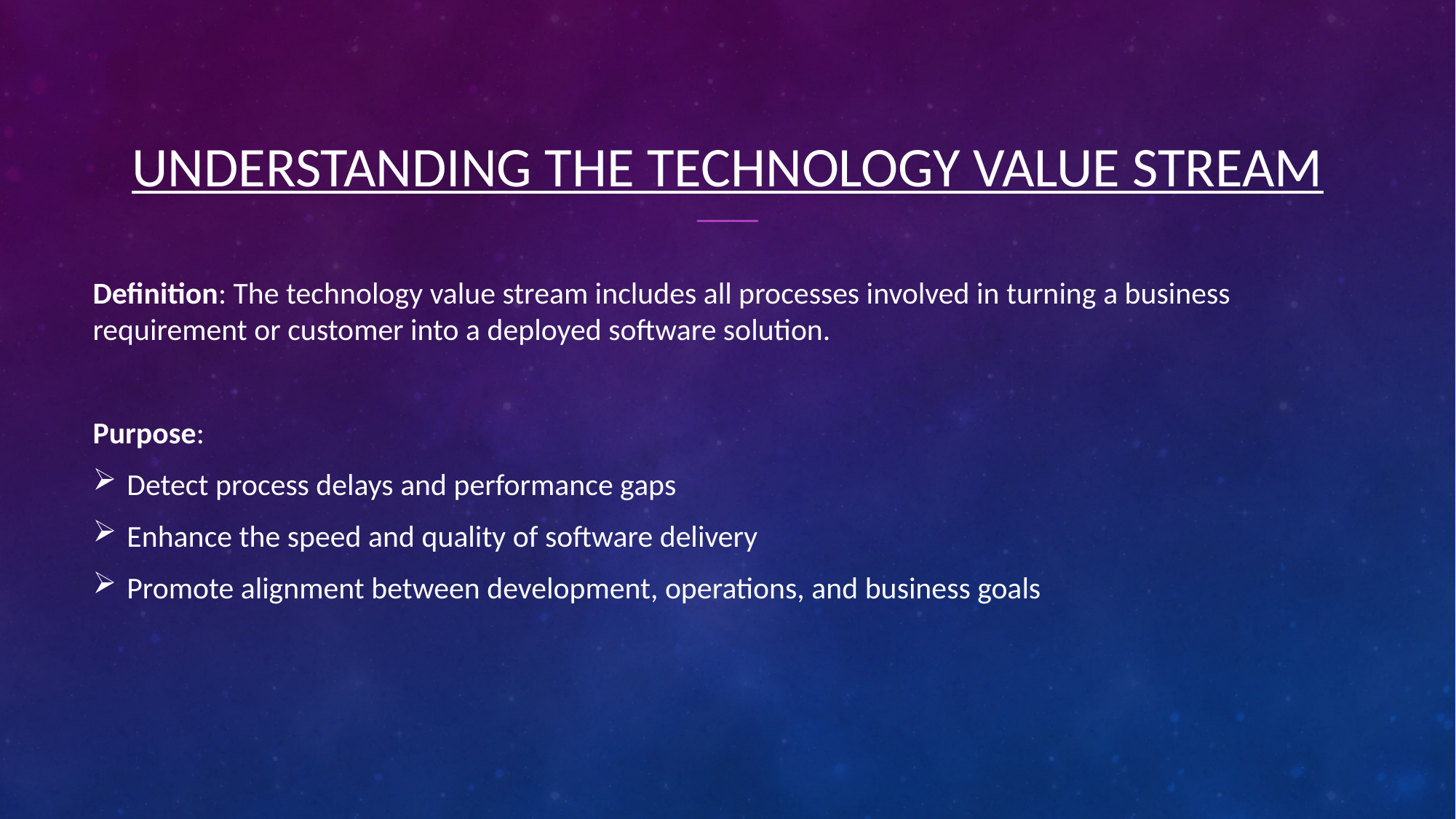

# Understanding the technology value stream
Definition: The technology value stream includes all processes involved in turning a business requirement or customer into a deployed software solution.

Purpose:
Detect process delays and performance gaps
Enhance the speed and quality of software delivery
Promote alignment between development, operations, and business goals